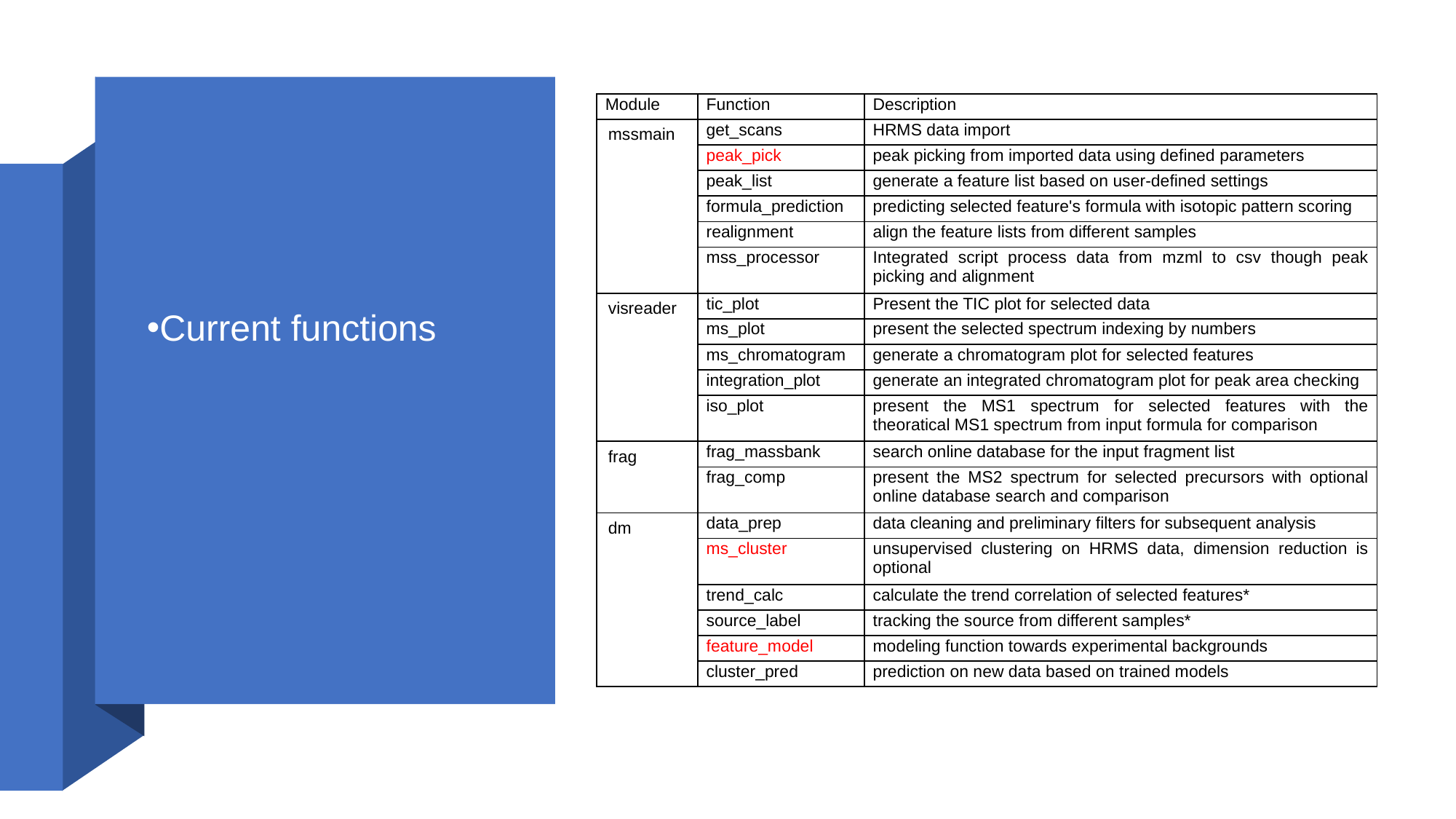

| Module | Function | Description |
| --- | --- | --- |
| mssmain | get\_scans | HRMS data import |
|  | peak\_pick | peak picking from imported data using defined parameters |
|  | peak\_list | generate a feature list based on user-defined settings |
|  | formula\_prediction | predicting selected feature's formula with isotopic pattern scoring |
|  | realignment | align the feature lists from different samples |
|  | mss\_processor | Integrated script process data from mzml to csv though peak picking and alignment |
| visreader | tic\_plot | Present the TIC plot for selected data |
|  | ms\_plot | present the selected spectrum indexing by numbers |
|  | ms\_chromatogram | generate a chromatogram plot for selected features |
|  | integration\_plot | generate an integrated chromatogram plot for peak area checking |
|  | iso\_plot | present the MS1 spectrum for selected features with the theoratical MS1 spectrum from input formula for comparison |
| frag | frag\_massbank | search online database for the input fragment list |
|  | frag\_comp | present the MS2 spectrum for selected precursors with optional online database search and comparison |
| dm | data\_prep | data cleaning and preliminary filters for subsequent analysis |
|  | ms\_cluster | unsupervised clustering on HRMS data, dimension reduction is optional |
|  | trend\_calc | calculate the trend correlation of selected features\* |
|  | source\_label | tracking the source from different samples\* |
|  | feature\_model | modeling function towards experimental backgrounds |
|  | cluster\_pred | prediction on new data based on trained models |

Current functions